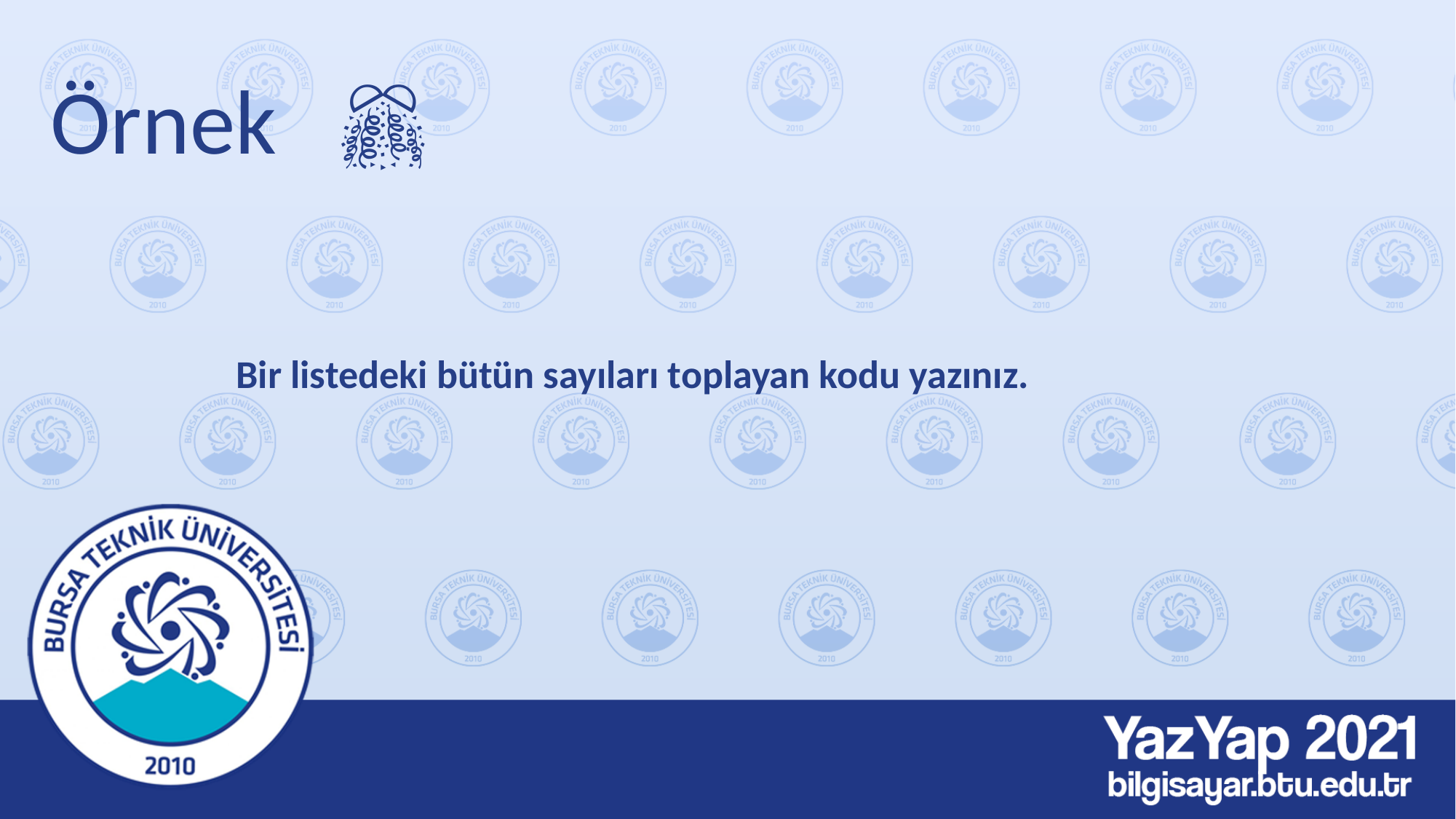

# Örnek   🎊
Bir listedeki bütün sayıları toplayan kodu yazınız.